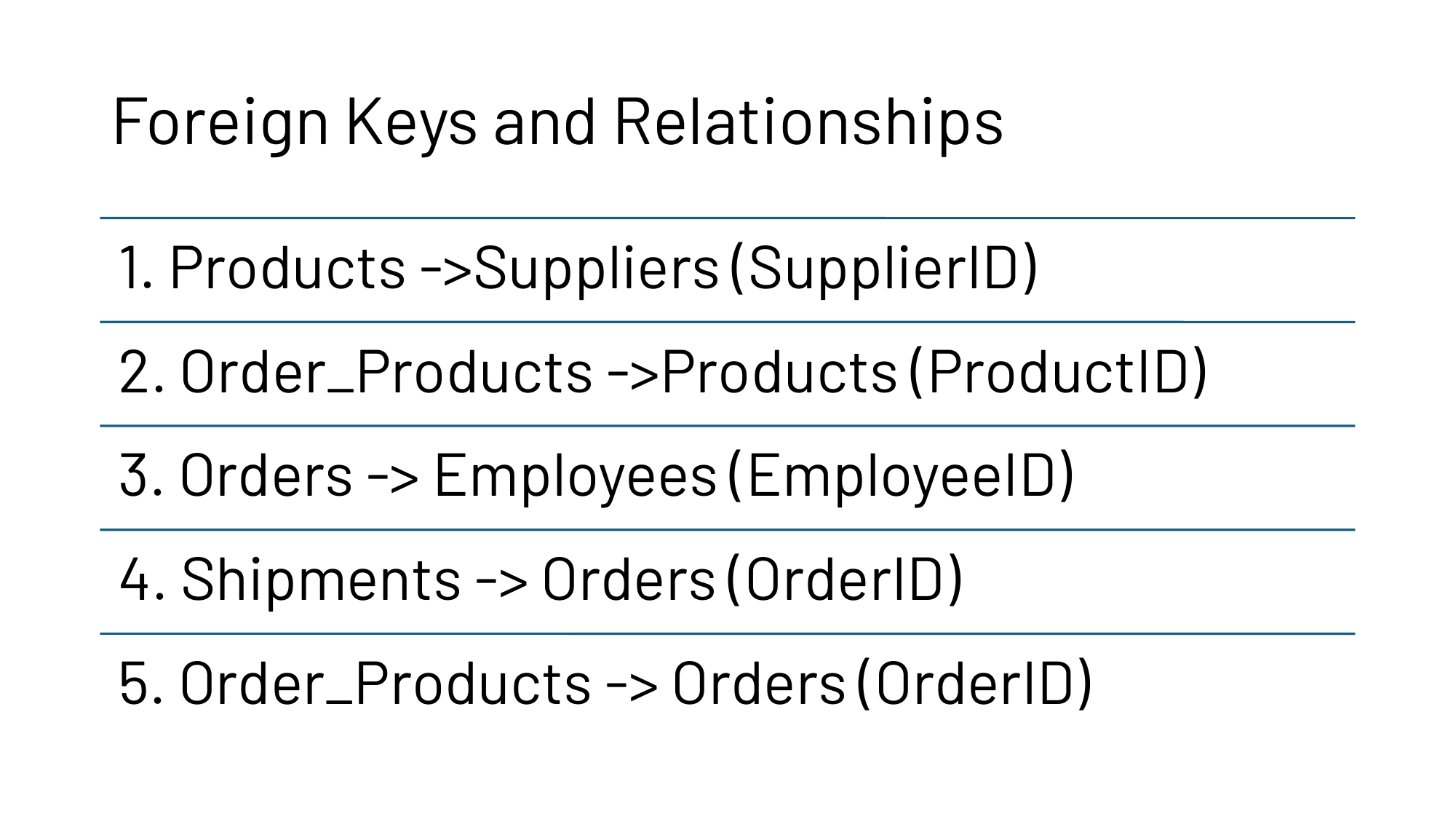

# Foreign Keys and Relationships
1. Products ->Suppliers (SupplierID)
2. Order_Products ->Products (ProductID)
3. Orders -> Employees (EmployeeID)
4. Shipments -> Orders (OrderID)
5. Order_Products -> Orders (OrderID)